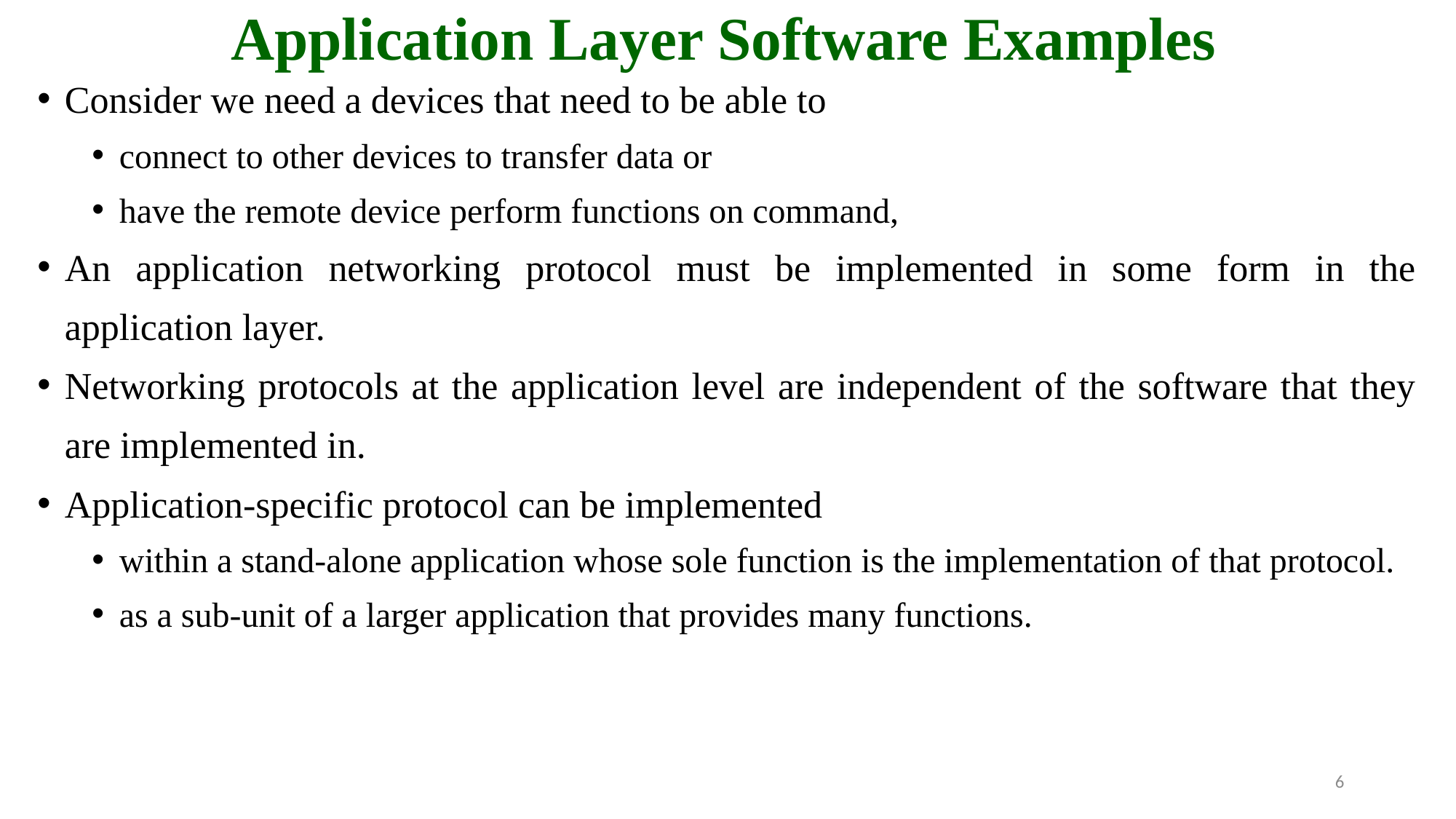

# Application Layer Software Examples
Consider we need a devices that need to be able to
connect to other devices to transfer data or
have the remote device perform functions on command,
An application networking protocol must be implemented in some form in the application layer.
Networking protocols at the application level are independent of the software that they are implemented in.
Application-specific protocol can be implemented
within a stand-alone application whose sole function is the implementation of that protocol.
as a sub-unit of a larger application that provides many functions.
6